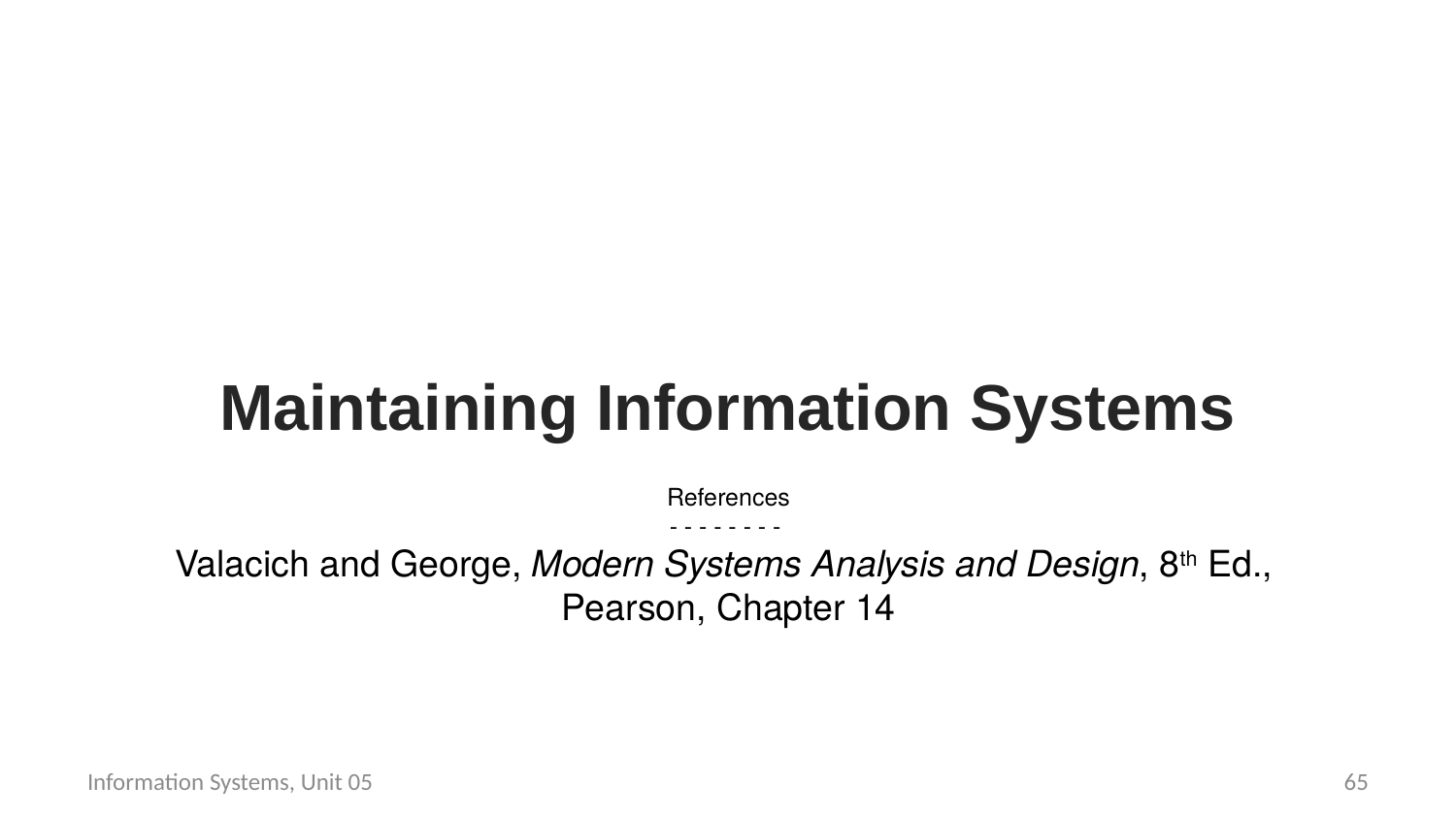

Maintaining Information Systems
References
- - - - - - - -
Valacich and George, Modern Systems Analysis and Design, 8th Ed.,
Pearson, Chapter 14
Information Systems, Unit 05
65